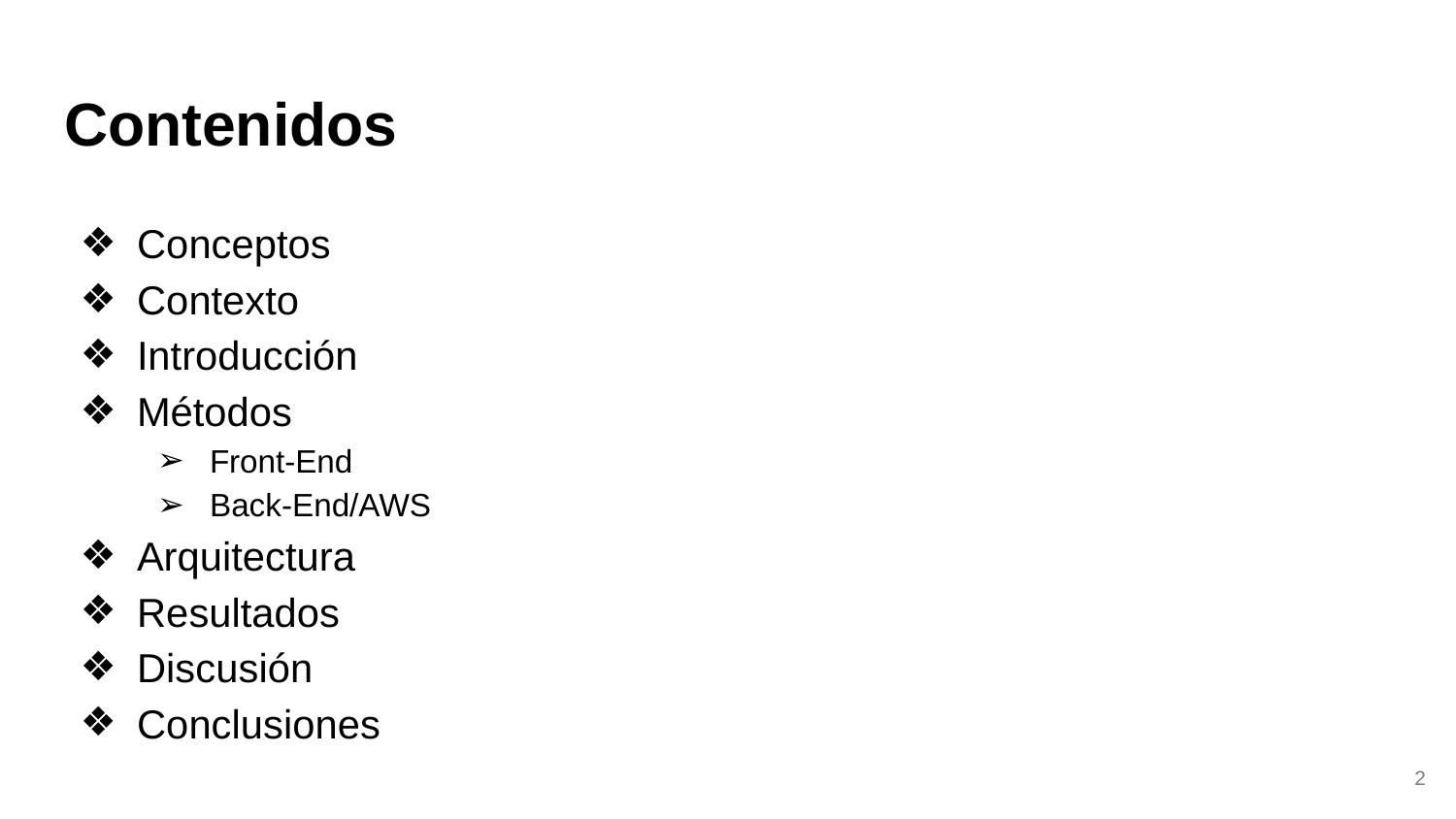

# Contenidos
Conceptos
Contexto
Introducción
Métodos
Front-End
Back-End/AWS
Arquitectura
Resultados
Discusión
Conclusiones
2